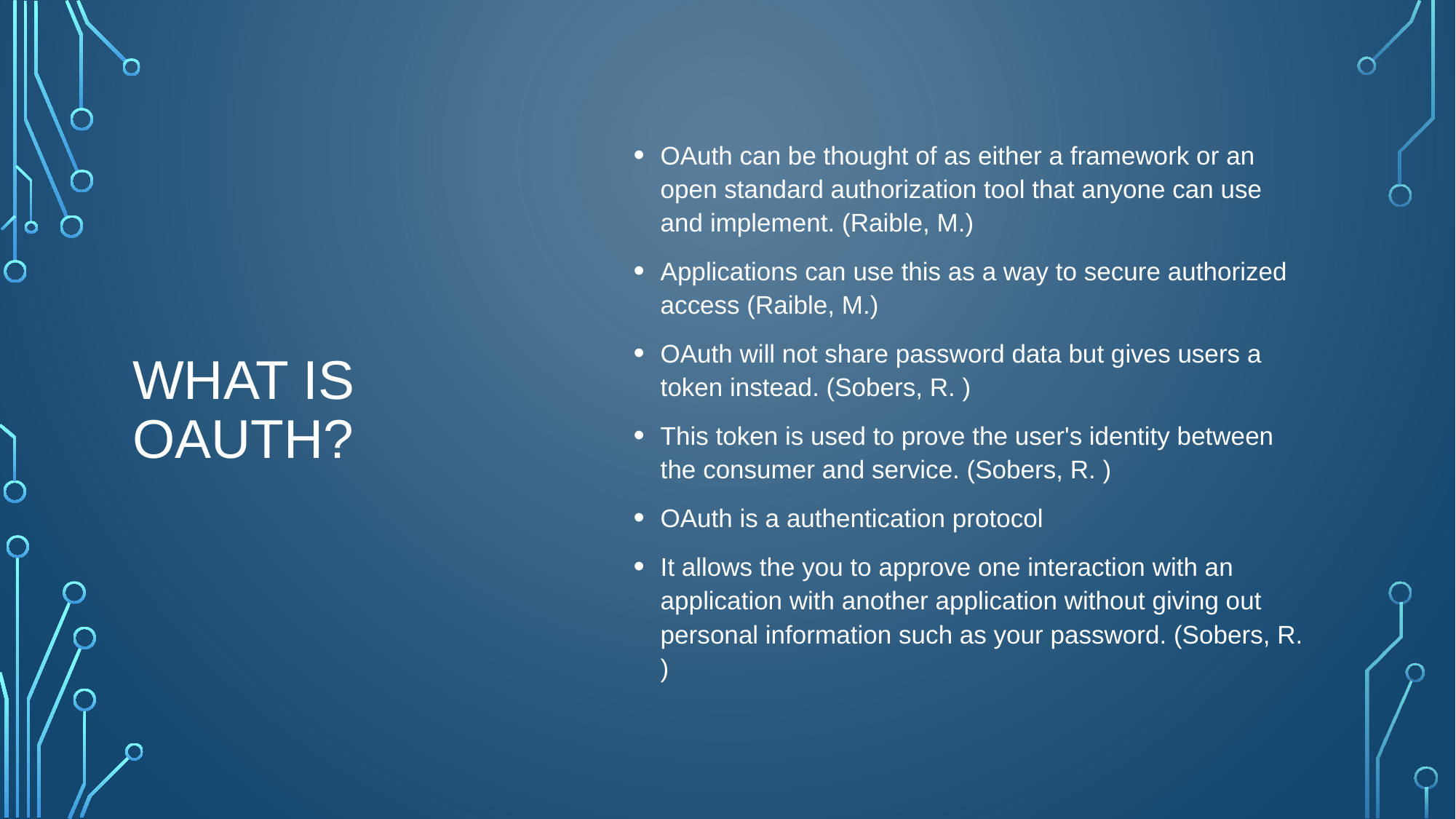

# What is oauth?
OAuth can be thought of as either a framework or an open standard authorization tool that anyone can use and implement. (Raible, M.)
Applications can use this as a way to secure authorized access (Raible, M.)
OAuth will not share password data but gives users a token instead. (Sobers, R. )
This token is used to prove the user's identity between the consumer and service. (Sobers, R. )
OAuth is a authentication protocol
It allows the you to approve one interaction with an application with another application without giving out personal information such as your password. (Sobers, R. )